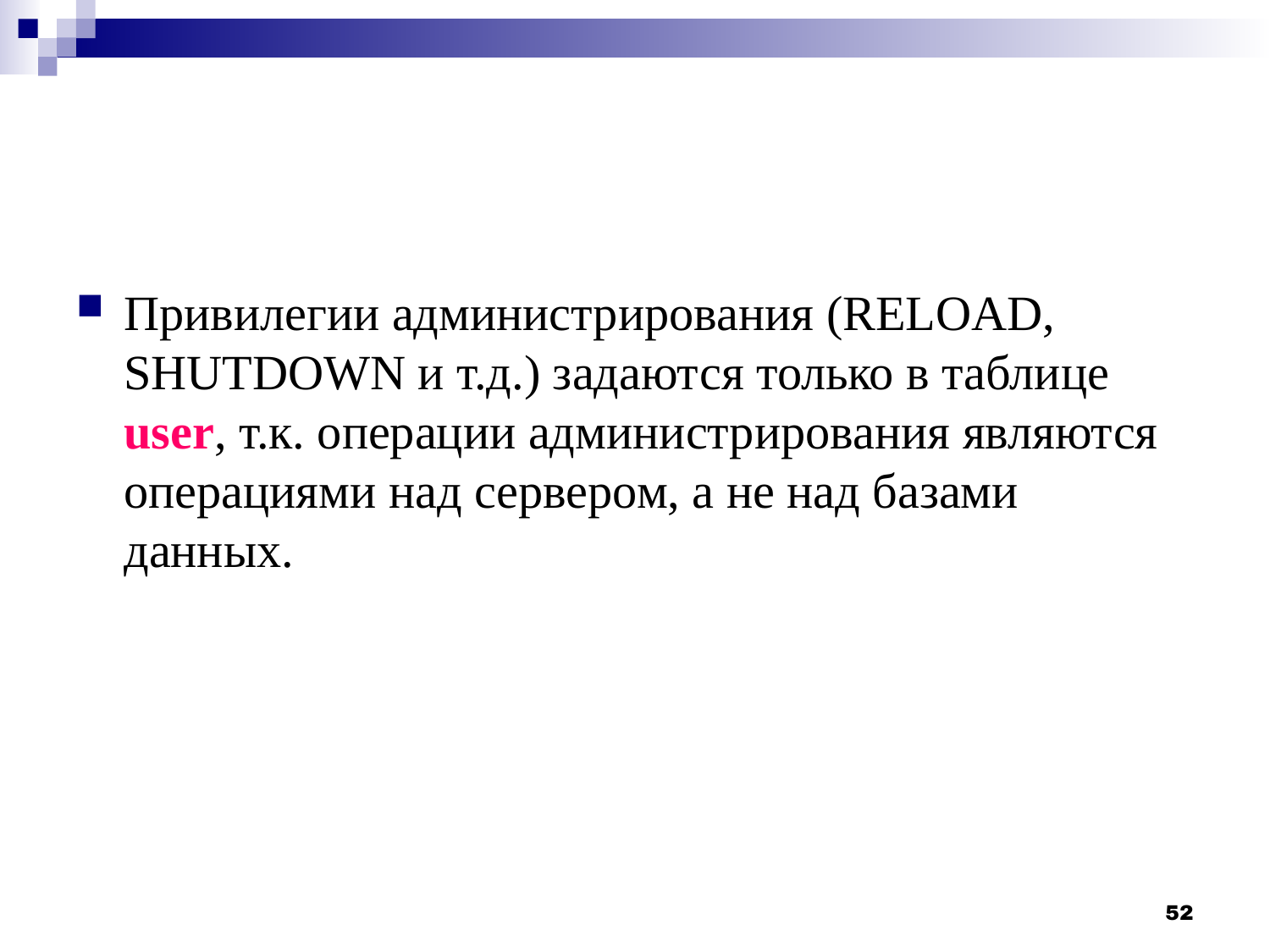

#
Привилегии администрирования (RELOAD, SHUTDOWN и т.д.) задаются только в таблице user, т.к. операции администрирования являются операциями над сервером, а не над базами данных.
52